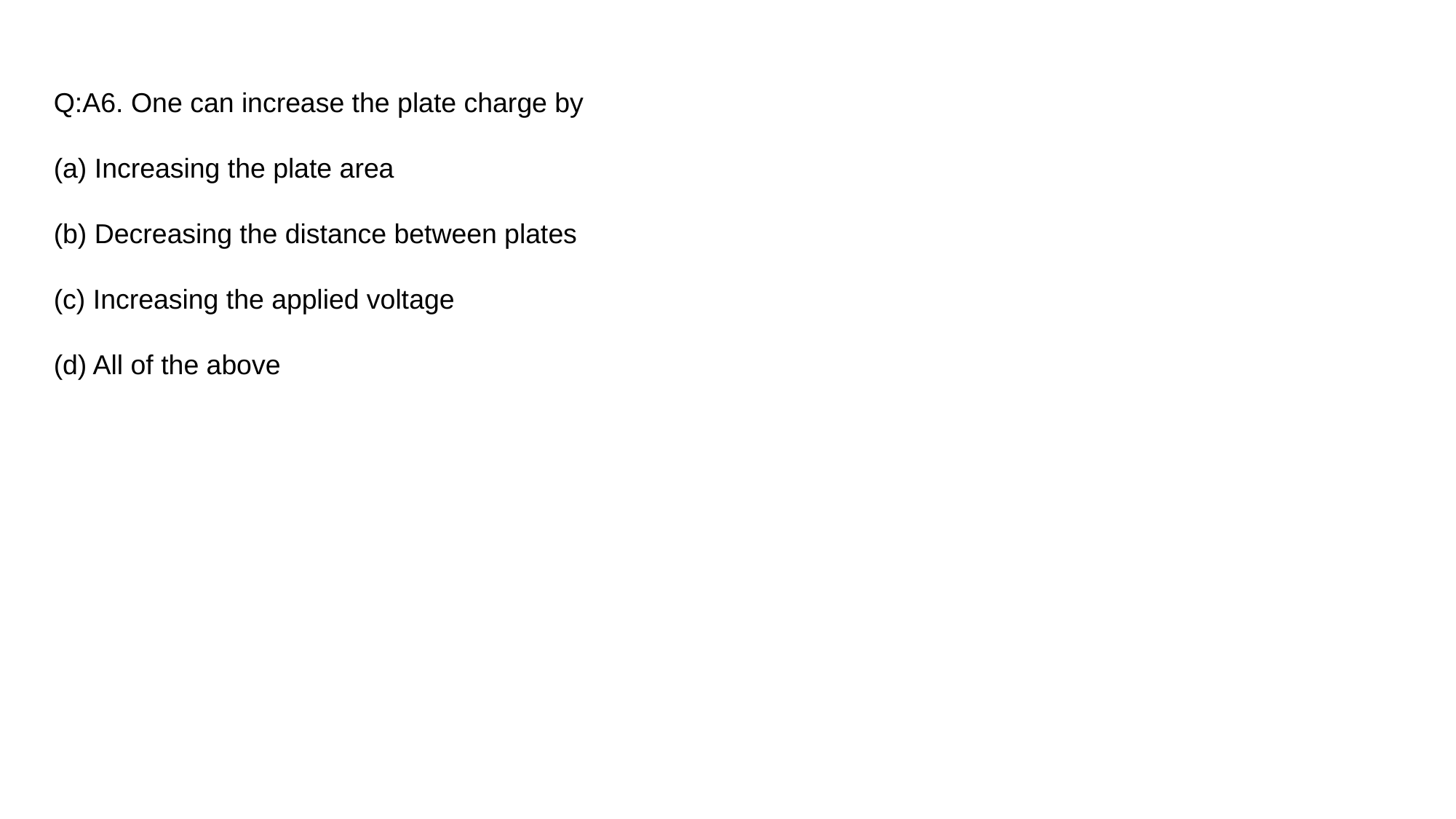

Q:A6. One can increase the plate charge by

(a) Increasing the plate area

(b) Decreasing the distance between plates

(c) Increasing the applied voltage

(d) All of the above